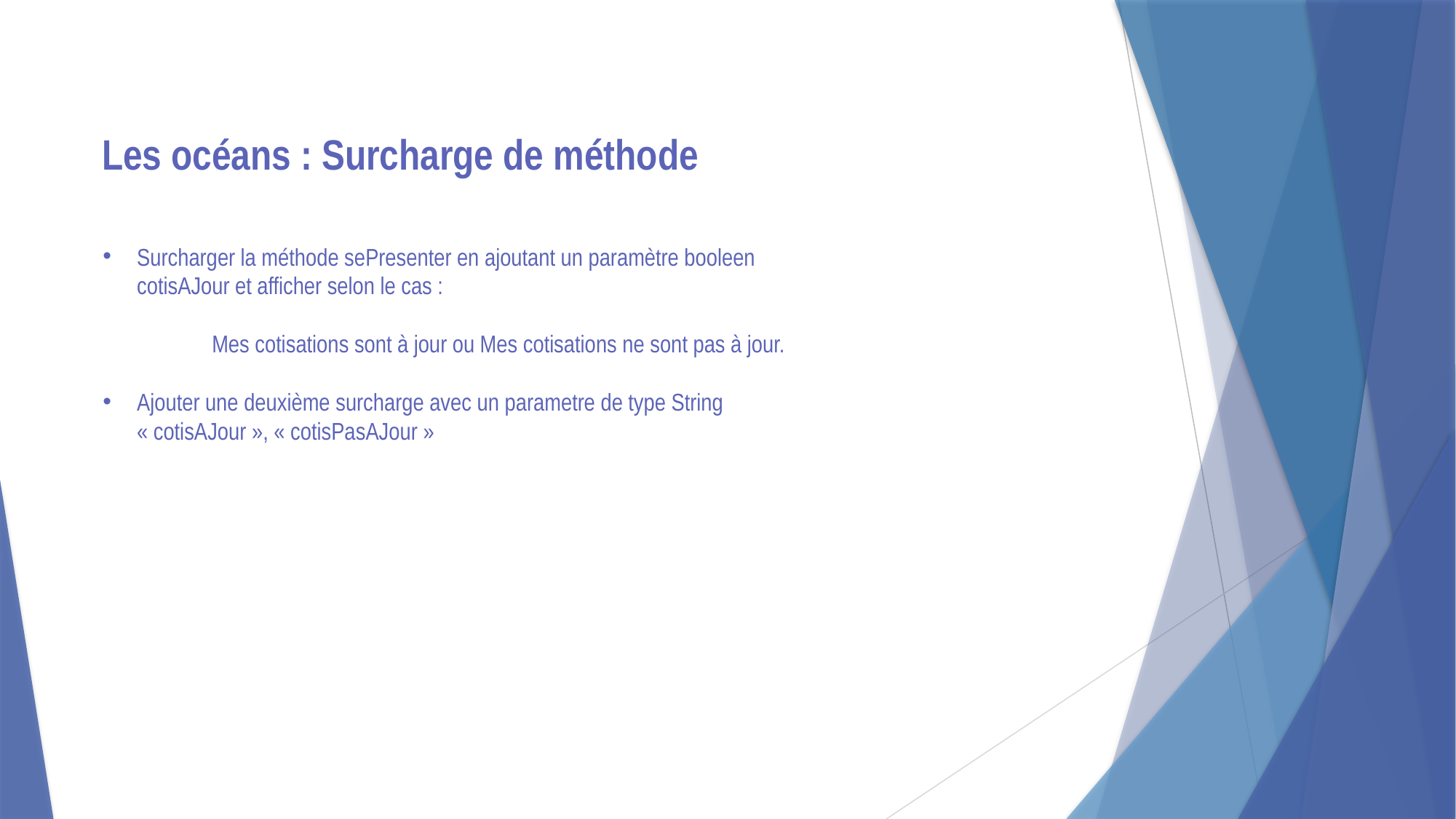

Les océans : Surcharge de méthode
Surcharger la méthode sePresenter en ajoutant un paramètre booleen cotisAJour et afficher selon le cas :

	Mes cotisations sont à jour ou Mes cotisations ne sont pas à jour.

Ajouter une deuxième surcharge avec un parametre de type String « cotisAJour », « cotisPasAJour »